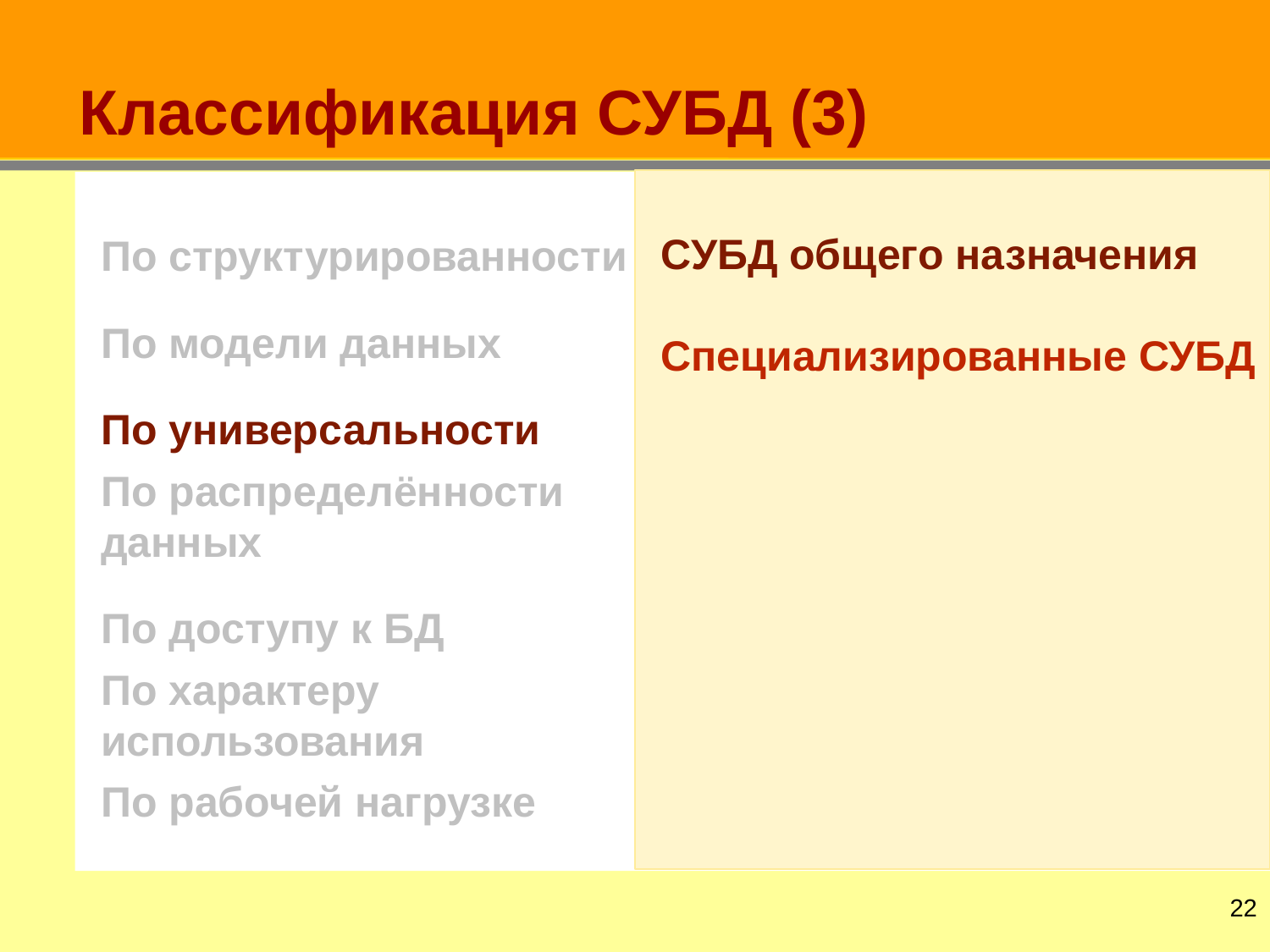

# Классификация СУБД (3)

СУБД общего назначения

Специализированные СУБД

По структурированности
По модели данных
По универсальности
По распределённости
данных
По доступу к БД
По характеру
использования
По рабочей нагрузке
22